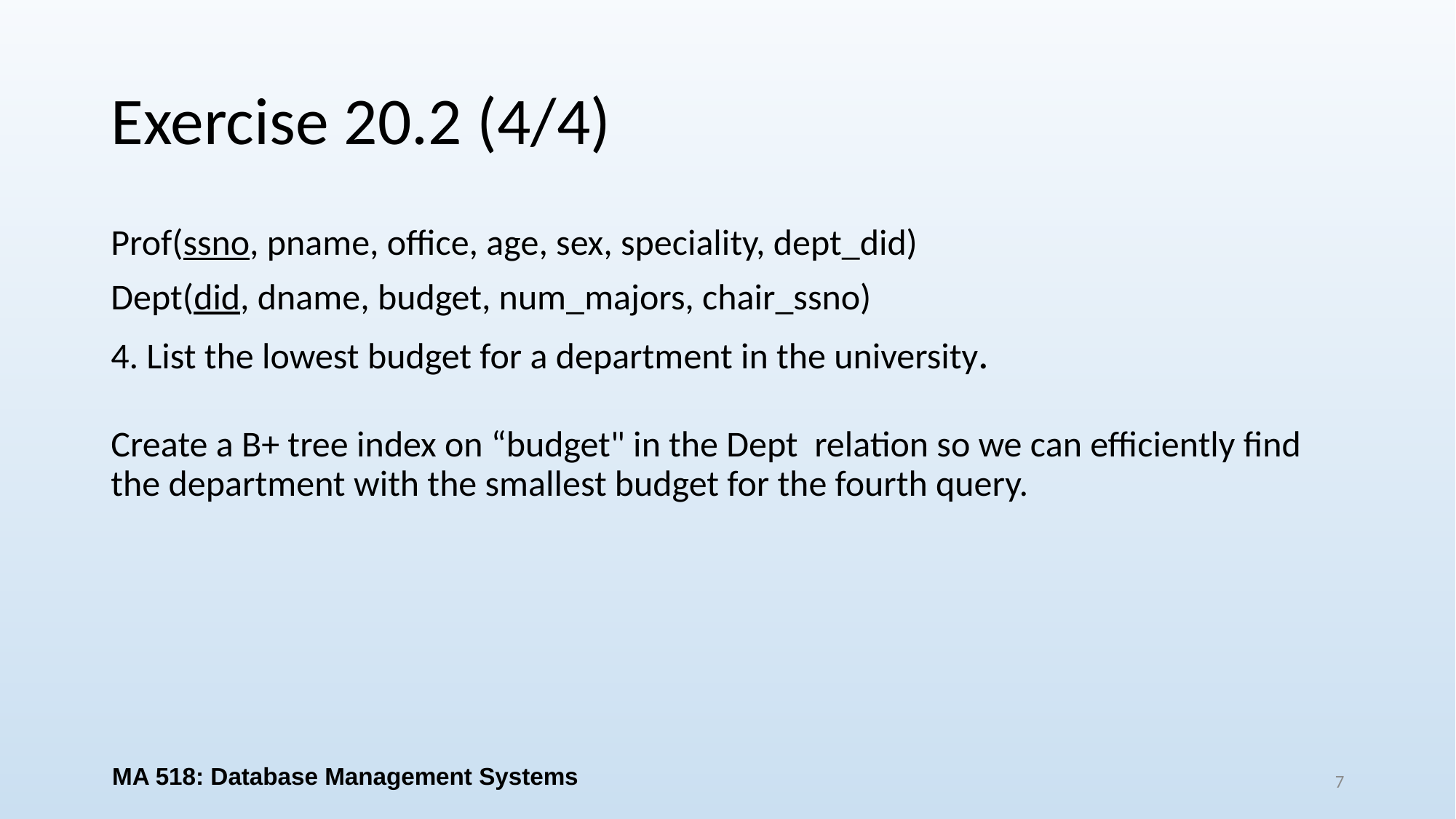

# Exercise 20.2 (4/4)
Prof(ssno, pname, office, age, sex, speciality, dept_did)
Dept(did, dname, budget, num_majors, chair_ssno)
4. List the lowest budget for a department in the university.
Create a B+ tree index on “budget" in the Dept  relation so we can efficiently find the department with the smallest budget for the fourth query.
MA 518: Database Management Systems
7